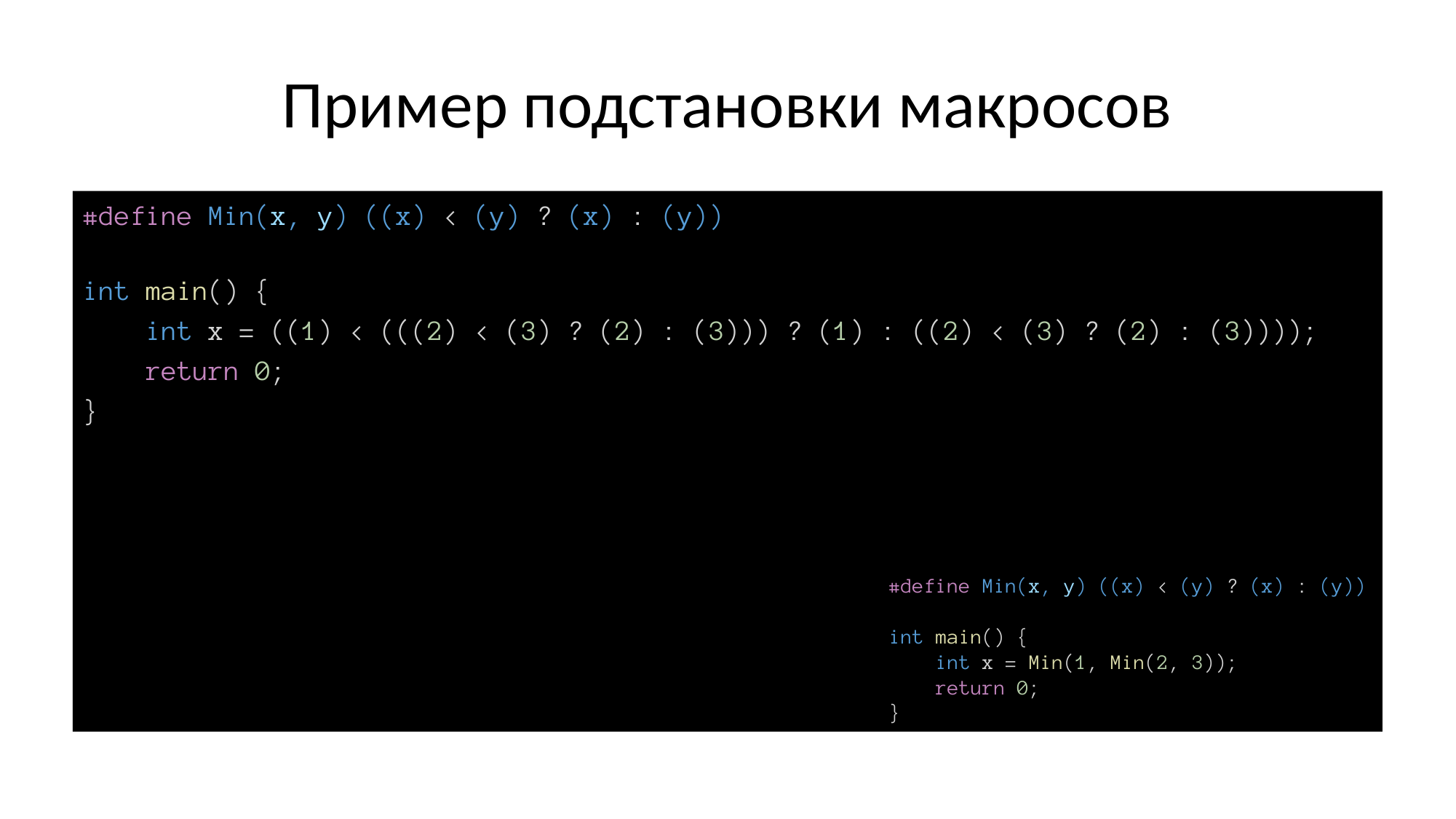

# Пример подстановки макросов
#define Min(x, y) ((x) < (y) ? (x) : (y))
int main() {
    int x = ((1) < (((2) < (3) ? (2) : (3))) ? (1) : ((2) < (3) ? (2) : (3))));
    return 0;
}

#define Min(x, y) ((x) < (y) ? (x) : (y))
int main() {
    int x = Min(1, Min(2, 3));
    return 0;
}